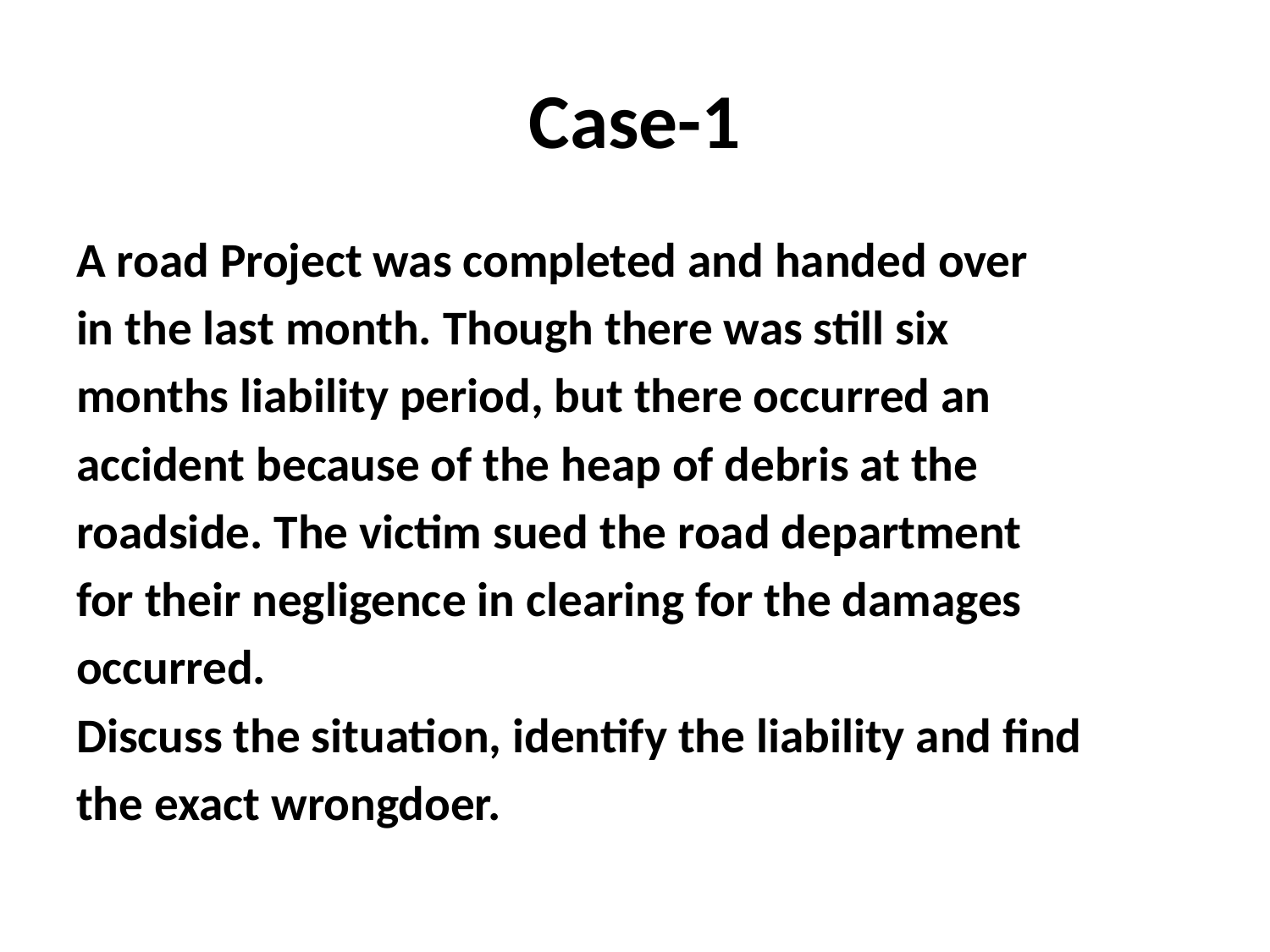

# Case-1
A road Project was completed and handed over
in the last month. Though there was still six
months liability period, but there occurred an
accident because of the heap of debris at the
roadside. The victim sued the road department
for their negligence in clearing for the damages
occurred.
Discuss the situation, identify the liability and find
the exact wrongdoer.